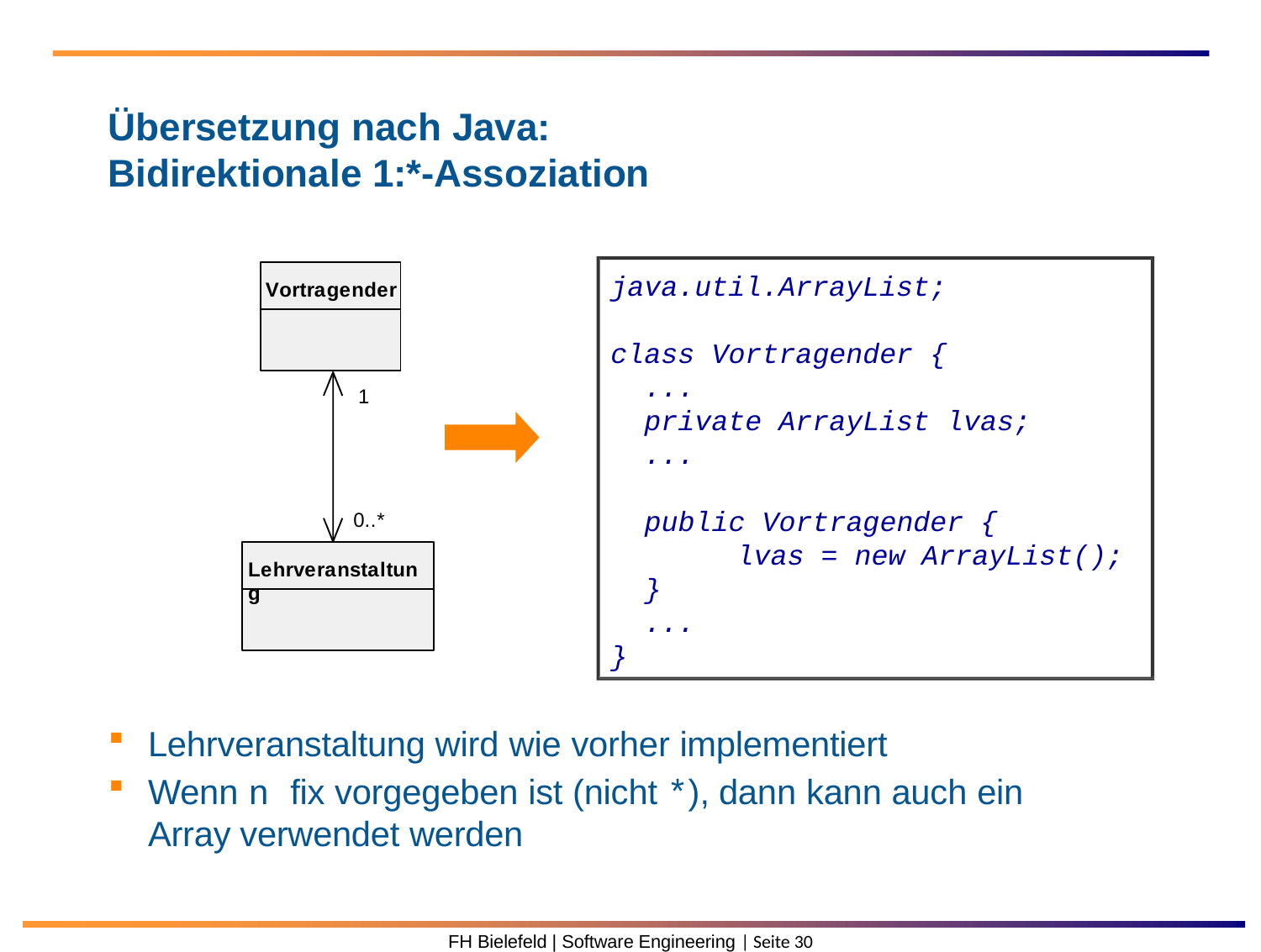

Übersetzung nach Java: Bidirektionale 1:*-Assoziation

java.util.ArrayList;
Vortragender

class Vortragender {
...
private ArrayList lvas;
...

1

public Vortragender {
lvas = new ArrayList();
}
...
0..*

Lehrveranstaltung

}

Lehrveranstaltung wird wie vorher implementiert
Wenn n fix vorgegeben ist (nicht *), dann kann auch ein Array verwendet werden